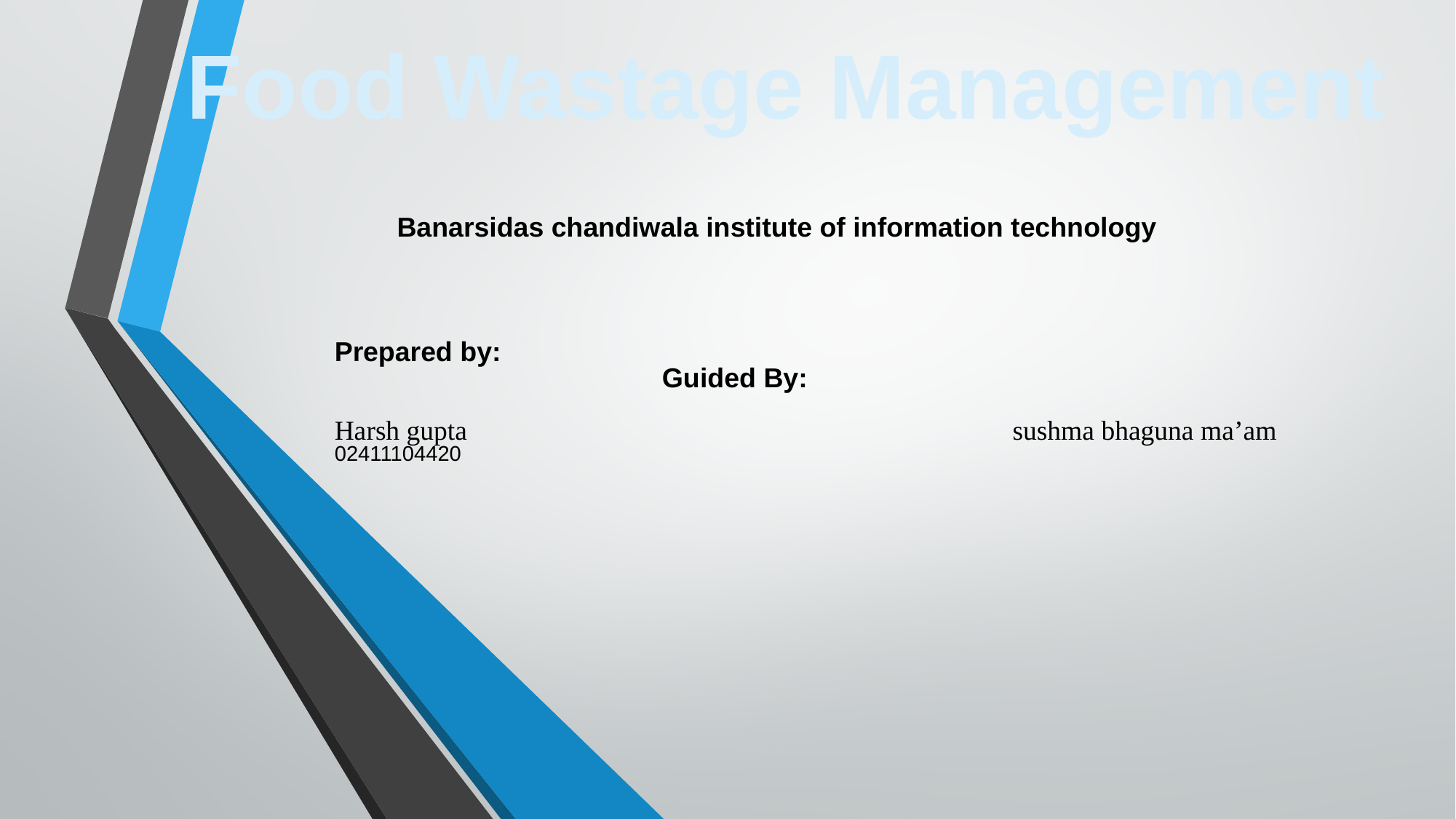

# Food Wastage Management
Banarsidas chandiwala institute of information technology
Prepared by:											Guided By:

Harsh gupta                                                                               sushma bhaguna ma’am
02411104420